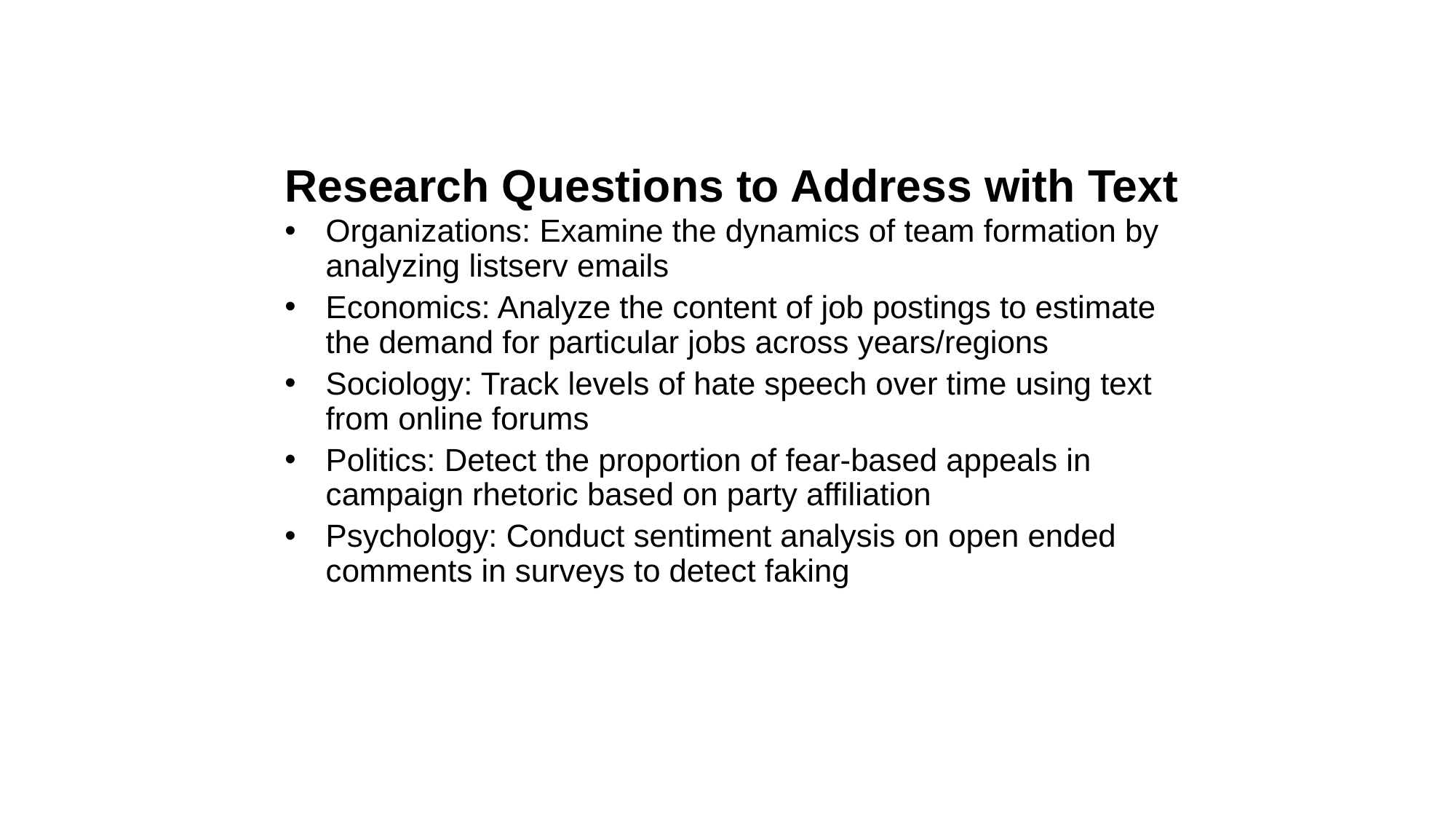

Research Questions to Address with Text
Organizations: Examine the dynamics of team formation by analyzing listserv emails
Economics: Analyze the content of job postings to estimate the demand for particular jobs across years/regions
Sociology: Track levels of hate speech over time using text from online forums
Politics: Detect the proportion of fear-based appeals in campaign rhetoric based on party affiliation
Psychology: Conduct sentiment analysis on open ended comments in surveys to detect faking